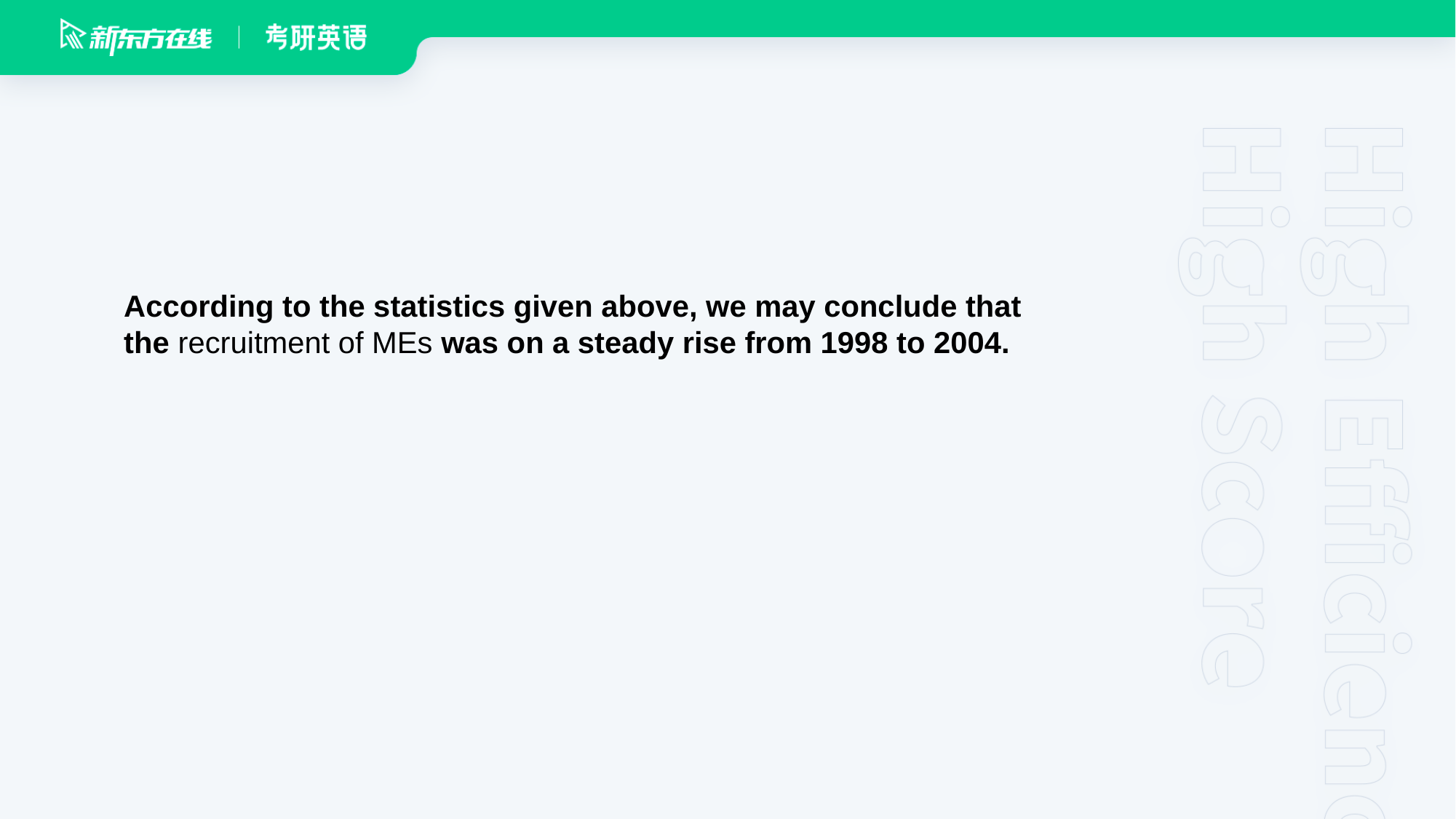

According to the statistics given above, we may conclude that the recruitment of MEs was on a steady rise from 1998 to 2004.